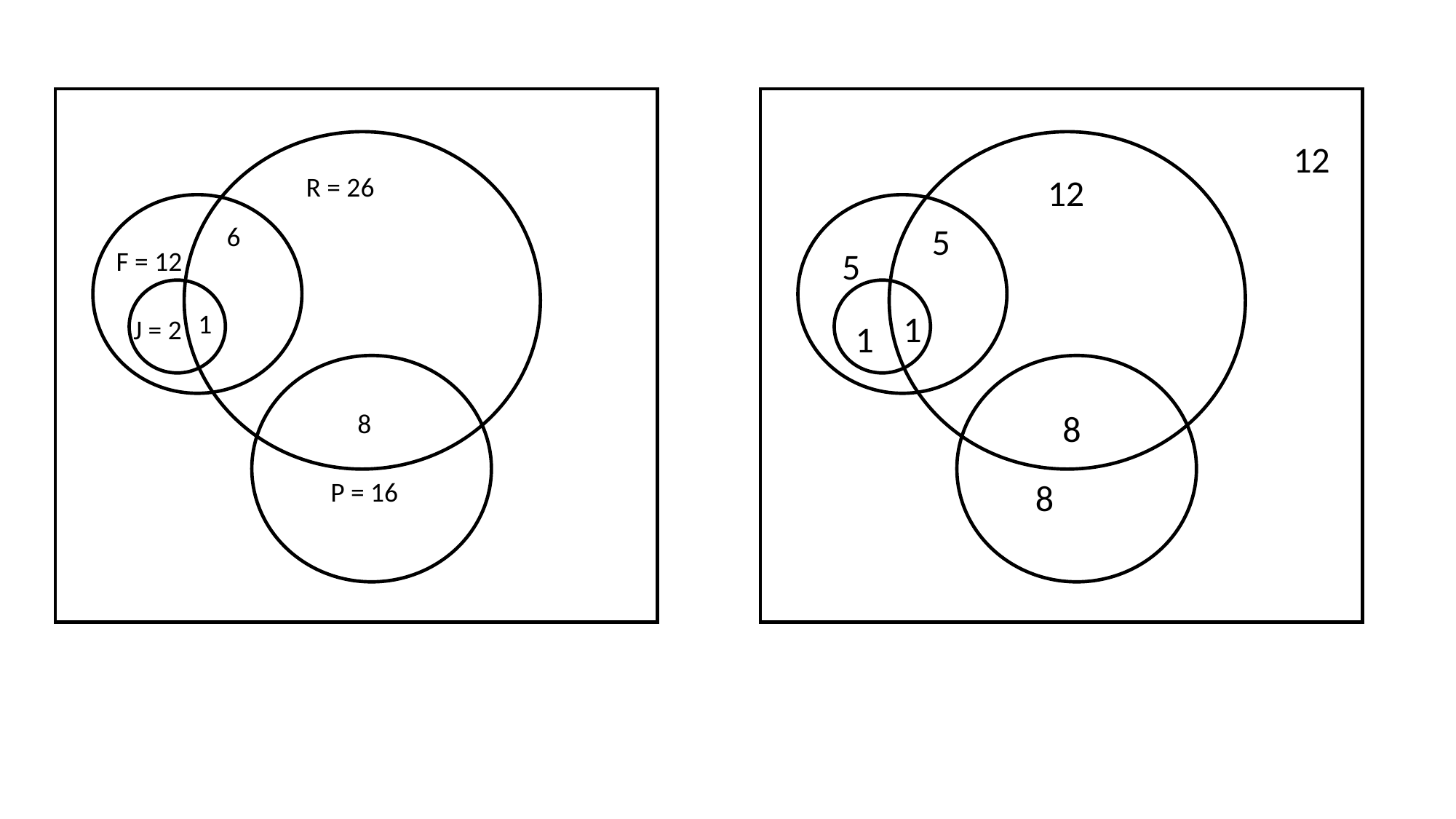

12

R = 26
12
4
4
6
5
F = 12
5
1
1
1
1
J = 2
1

8
8
P = 16
8